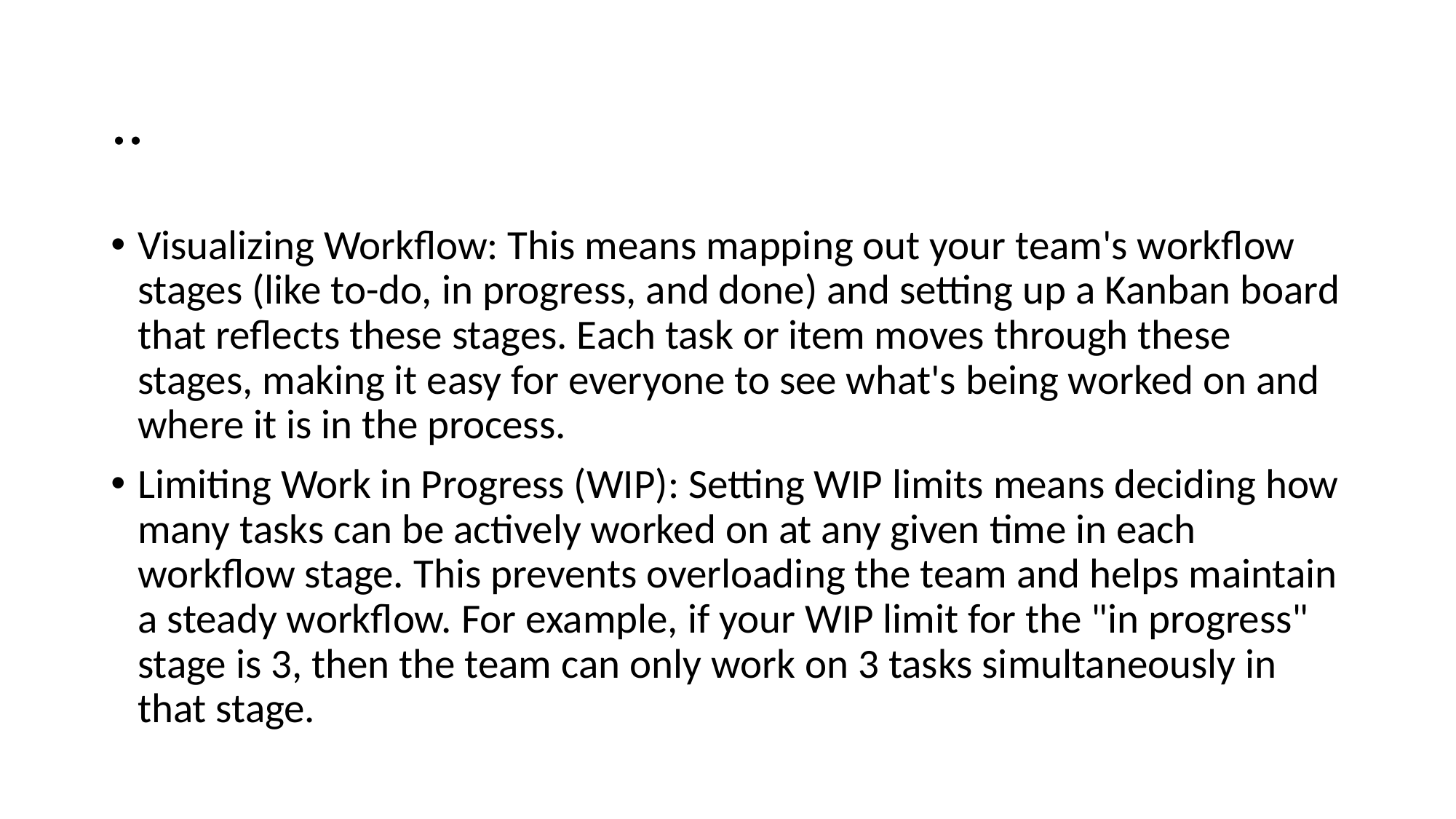

# ..
Visualizing Workflow: This means mapping out your team's workflow stages (like to-do, in progress, and done) and setting up a Kanban board that reflects these stages. Each task or item moves through these stages, making it easy for everyone to see what's being worked on and where it is in the process.
Limiting Work in Progress (WIP): Setting WIP limits means deciding how many tasks can be actively worked on at any given time in each workflow stage. This prevents overloading the team and helps maintain a steady workflow. For example, if your WIP limit for the "in progress" stage is 3, then the team can only work on 3 tasks simultaneously in that stage.